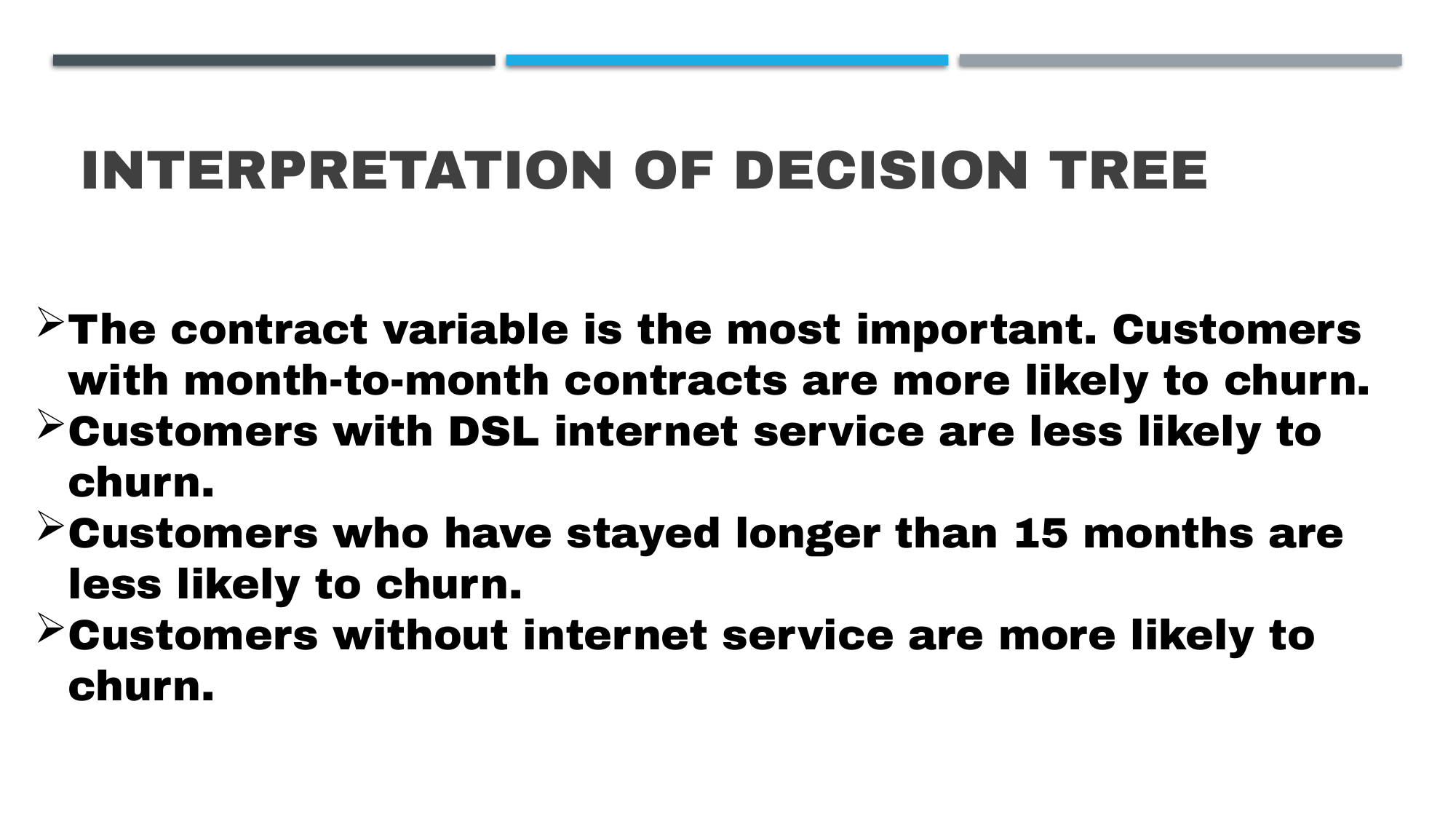

# Interpretation of decision tree
The contract variable is the most important. Customers with month-to-month contracts are more likely to churn.
Customers with DSL internet service are less likely to churn.
Customers who have stayed longer than 15 months are less likely to churn.
Customers without internet service are more likely to churn.